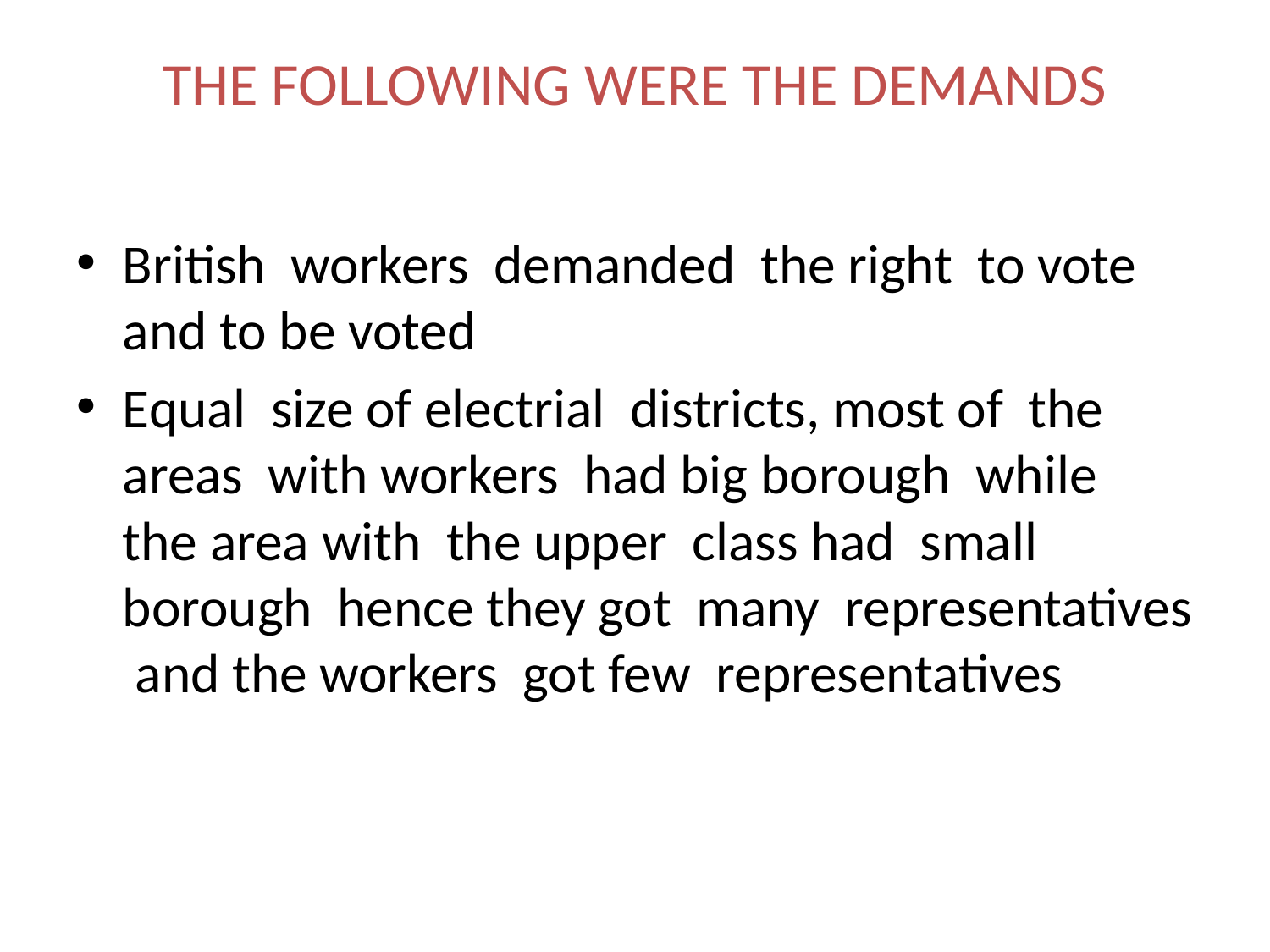

# THE FOLLOWING WERE THE DEMANDS
British  workers  demanded  the right  to vote  and to be voted
Equal  size of electrial  districts, most of  the areas  with workers  had big borough  while  the area with  the upper  class had  small  borough  hence they got  many  representatives  and the workers  got few  representatives